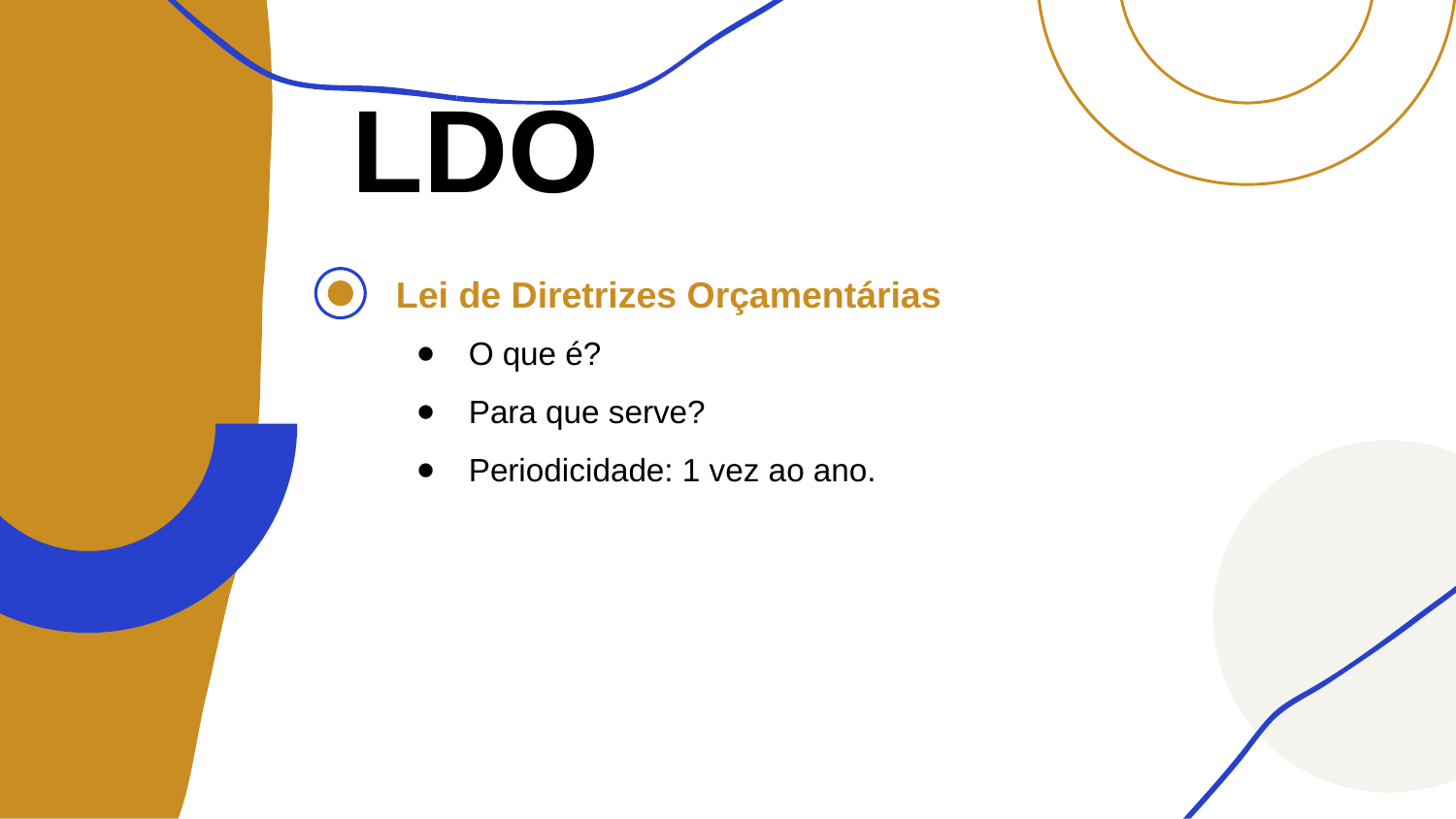

# LDO
Lei de Diretrizes Orçamentárias

O que é?
Para que serve?
Periodicidade: 1 vez ao ano.